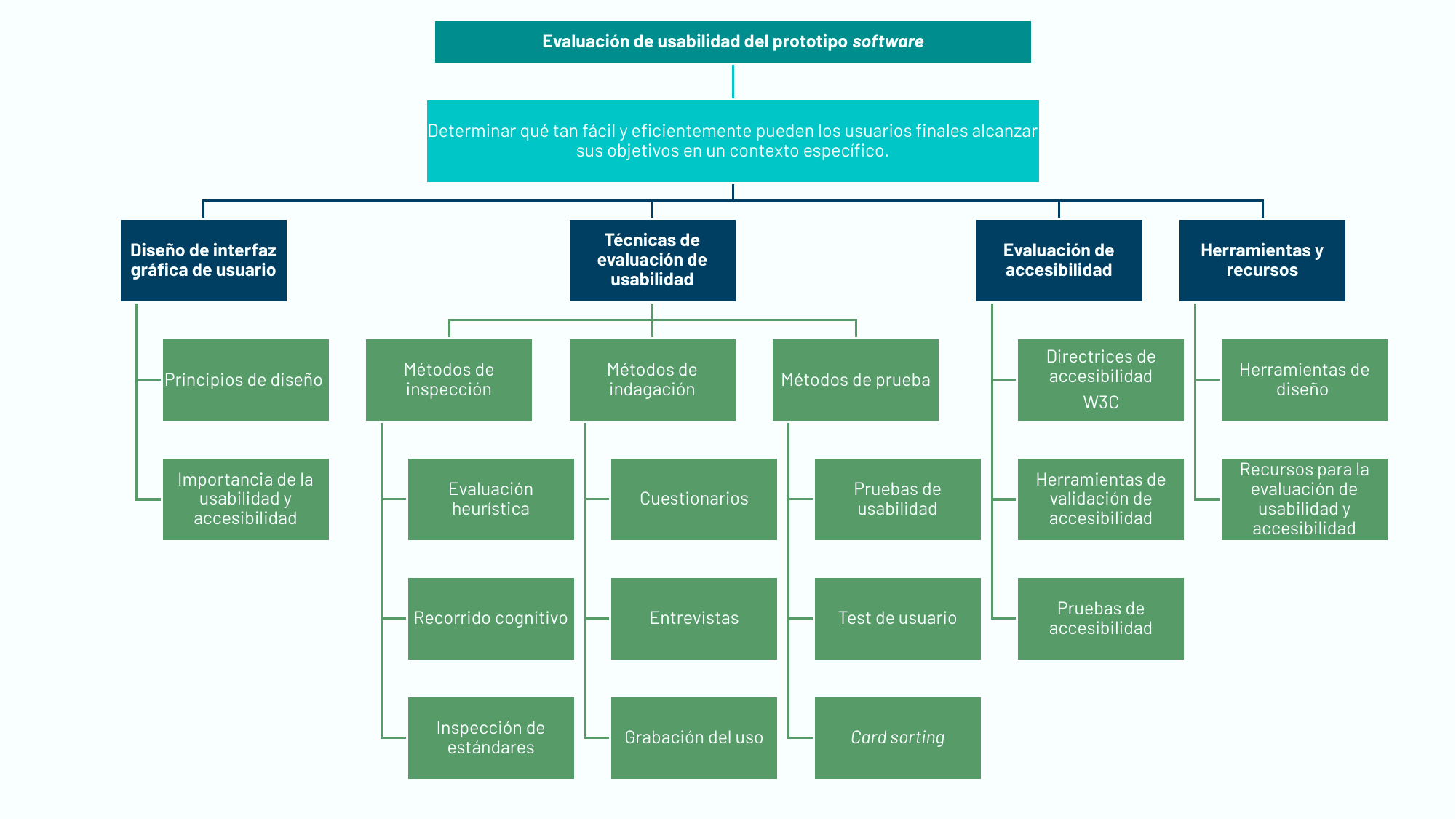

Evaluación de usabilidad del prototipo software
Determinar qué tan fácil y eficientemente pueden los usuarios finales alcanzar sus objetivos en un contexto específico.
Diseño de interfaz gráfica de usuario
Principios de diseño
Importancia de la usabilidad y accesibilidad
Técnicas de evaluación de usabilidad
Métodos de inspección
Evaluación heurística
Recorrido cognitivo
Inspección de estándares
Métodos de indagación
Cuestionarios
Entrevistas
Grabación del uso
Métodos de prueba
Pruebas de usabilidad
Test de usuario
Card sorting
Evaluación de accesibilidad
Directrices de accesibilidad
W3C
Herramientas de validación de accesibilidad
Pruebas de accesibilidad
Herramientas y recursos
Herramientas de diseño
Recursos para la evaluación de usabilidad y accesibilidad